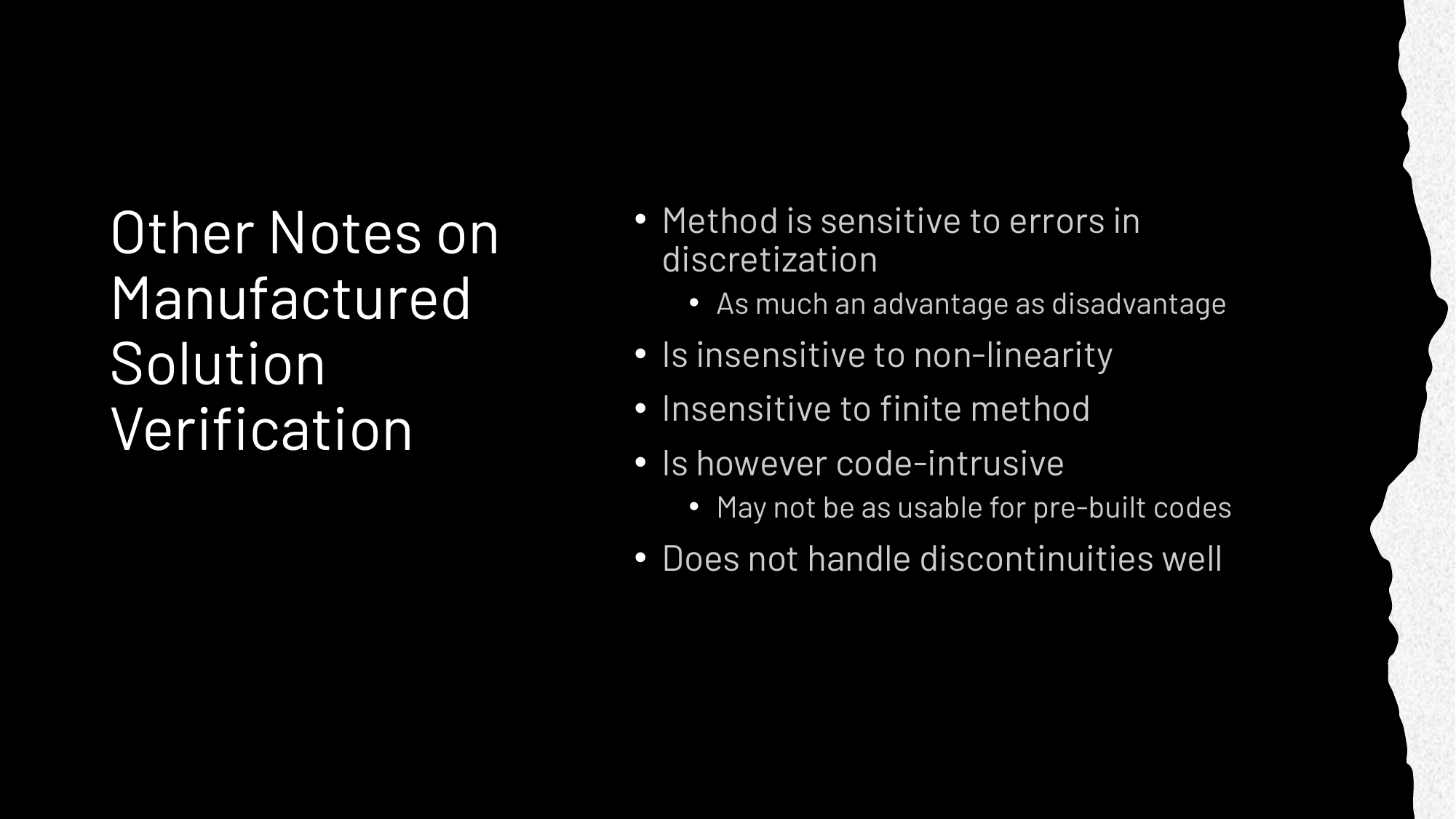

# Other Notes on Manufactured Solution Verification
Method is sensitive to errors in discretization
As much an advantage as disadvantage
Is insensitive to non-linearity
Insensitive to finite method
Is however code-intrusive
May not be as usable for pre-built codes
Does not handle discontinuities well